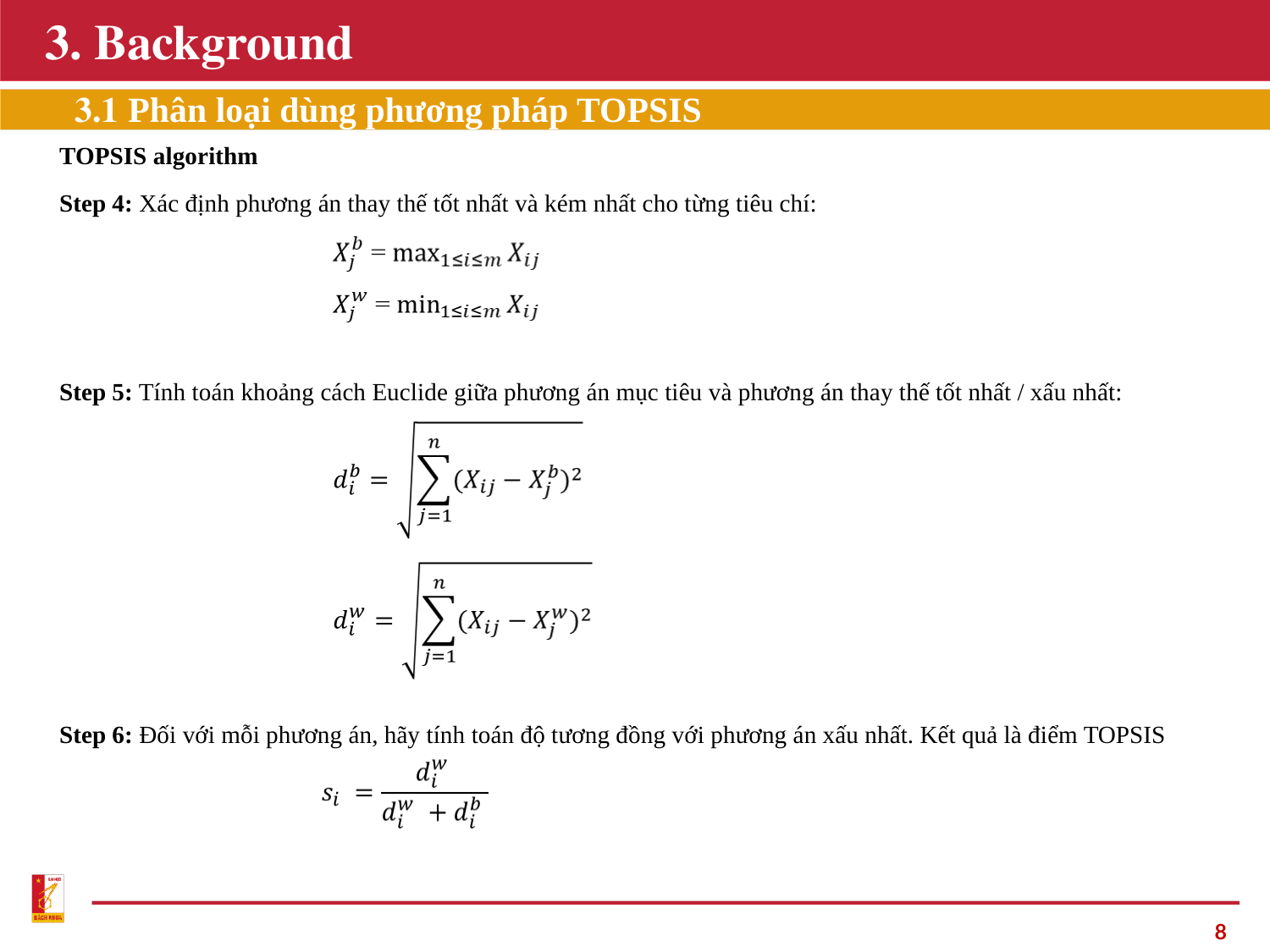

# 3. Background
3.1 Phân loại dùng phương pháp TOPSIS
TOPSIS algorithm
Step 4: Xác định phương án thay thế tốt nhất và kém nhất cho từng tiêu chí:

Step 5: Tính toán khoảng cách Euclide giữa phương án mục tiêu và phương án thay thế tốt nhất / xấu nhất:

Step 6: Đối với mỗi phương án, hãy tính toán độ tương đồng với phương án xấu nhất. Kết quả là điểm TOPSIS

8